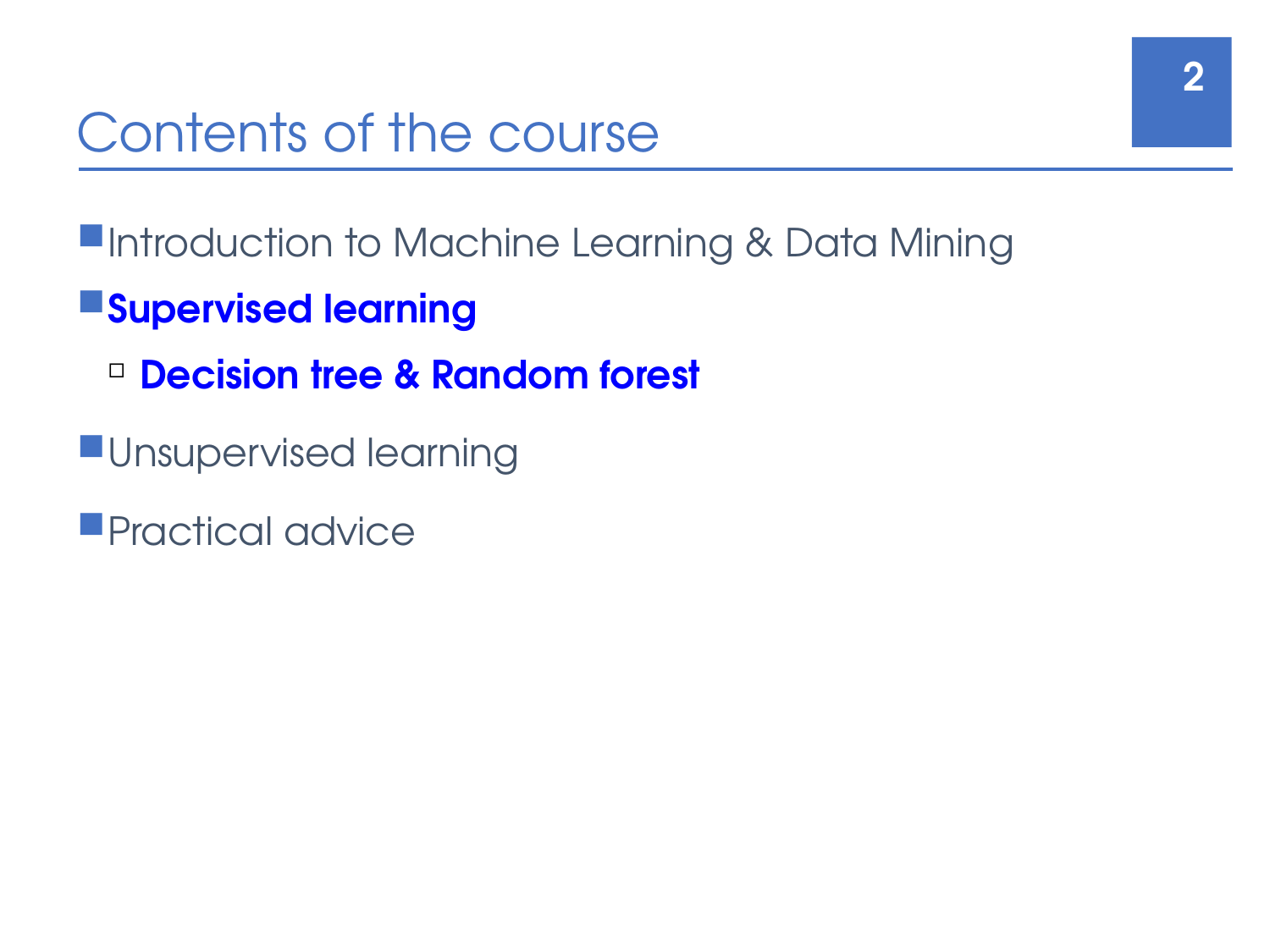

2
# Contents of the course

Introduction to Machine Learning & Data Mining
Supervised learning
Decision tree & Random forest
Unsupervised learning
Practical advice